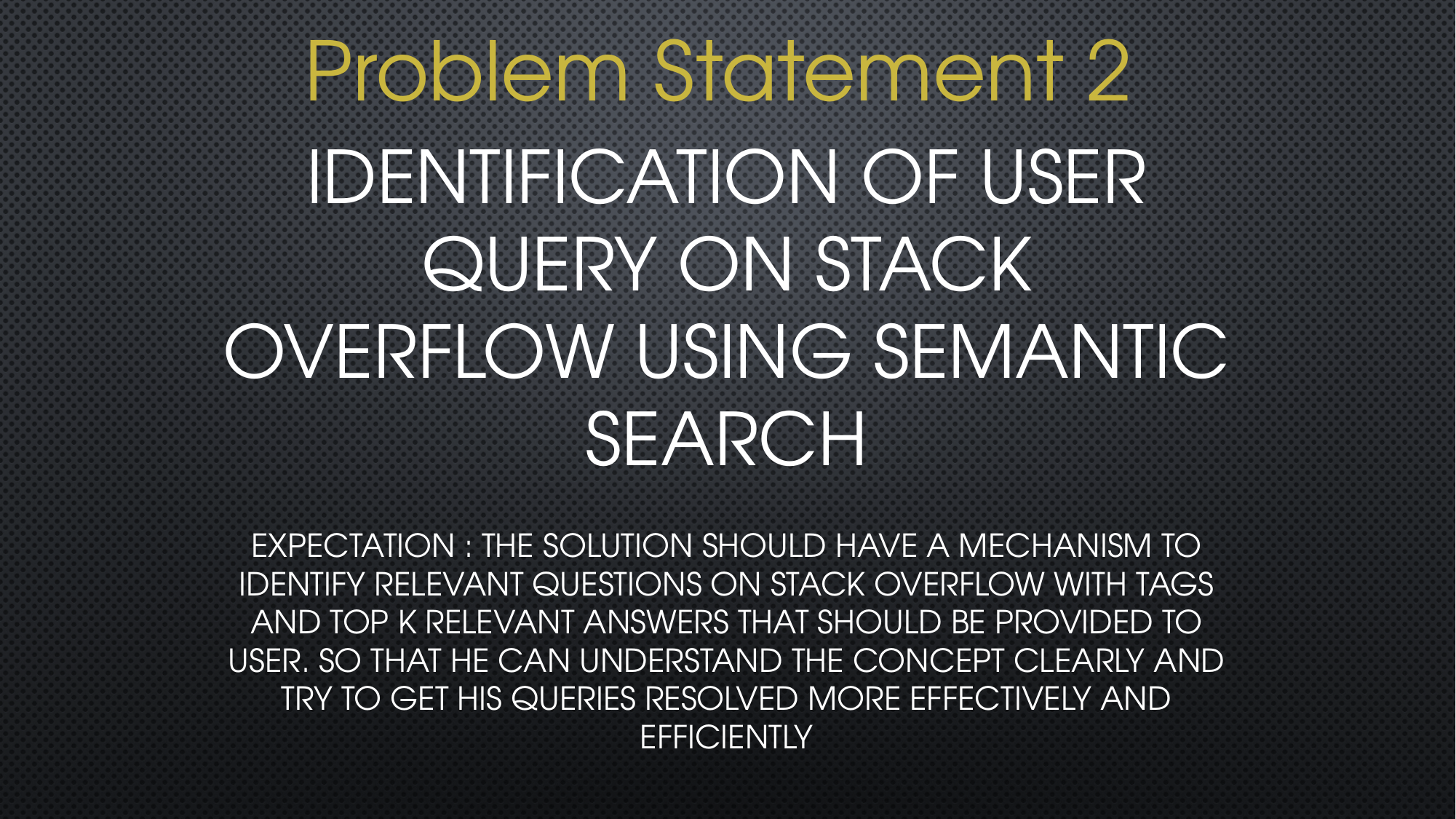

Problem Statement 2
# Identification of User Query on Stack Overflow Using Semantic Search
Expectation : The solution should have a mechanism to identify relevant questions on stack overflow with tags and top k relevant answers that should be provided to user. So that he can understand the concept clearly and try to get his queries resolved more effectively and efficiently